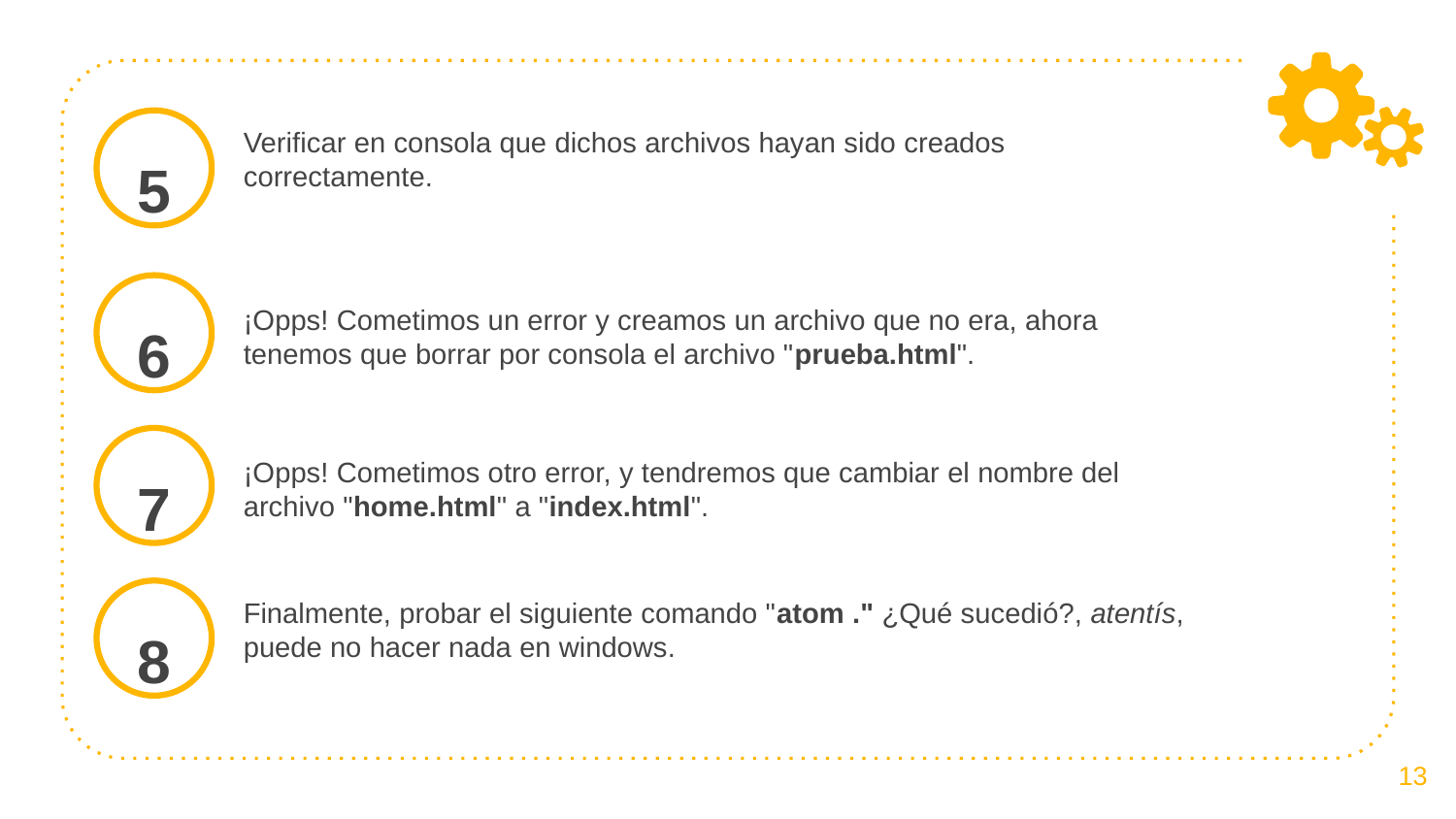

Verificar en consola que dichos archivos hayan sido creados correctamente.
5

¡Opps! Cometimos un error y creamos un archivo que no era, ahora tenemos que borrar por consola el archivo "prueba.html".

6

¡Opps! Cometimos otro error, y tendremos que cambiar el nombre del archivo "home.html" a "index.html".

7

Finalmente, probar el siguiente comando "atom ." ¿Qué sucedió?, atentís, puede no hacer nada en windows.

8
13